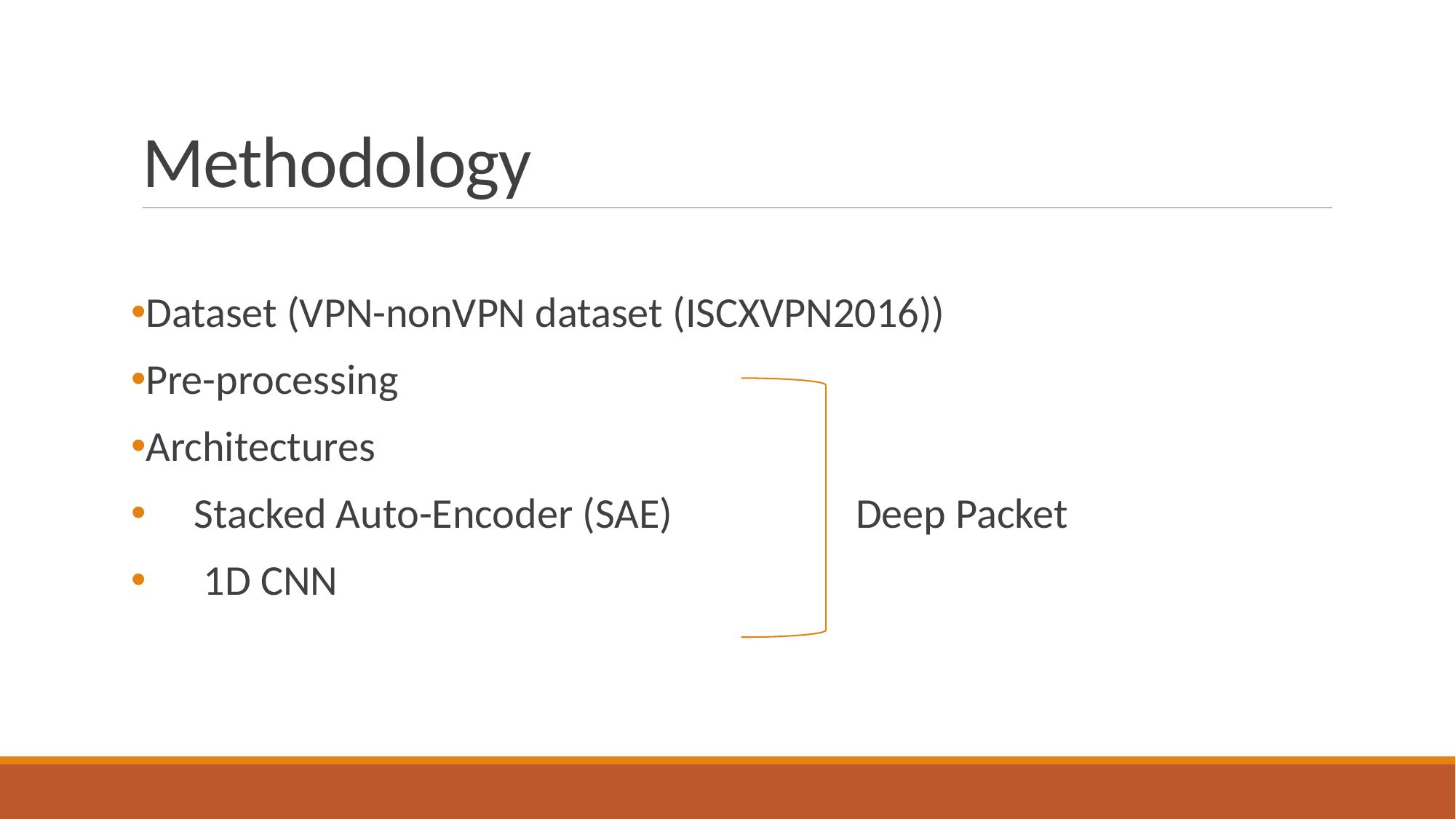

# Methodology

Dataset (VPN-nonVPN dataset (ISCXVPN2016))
Pre-processing
Architectures
     Stacked Auto-Encoder (SAE)                   Deep Packet
      1D CNN